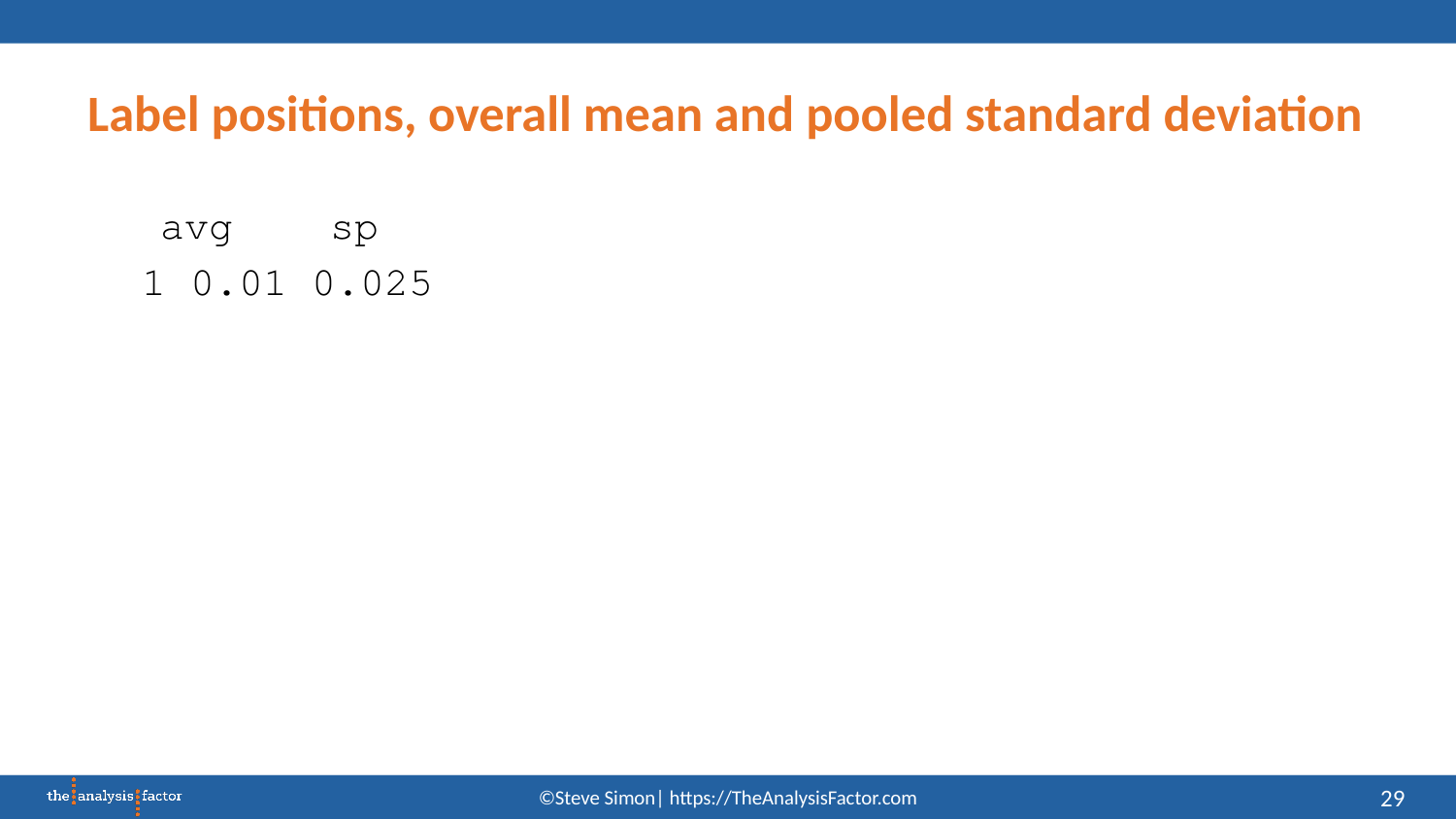

# Label positions, overall mean and pooled standard deviation
   avg    sp
1 0.01 0.025
29
©Steve Simon| https://TheAnalysisFactor.com